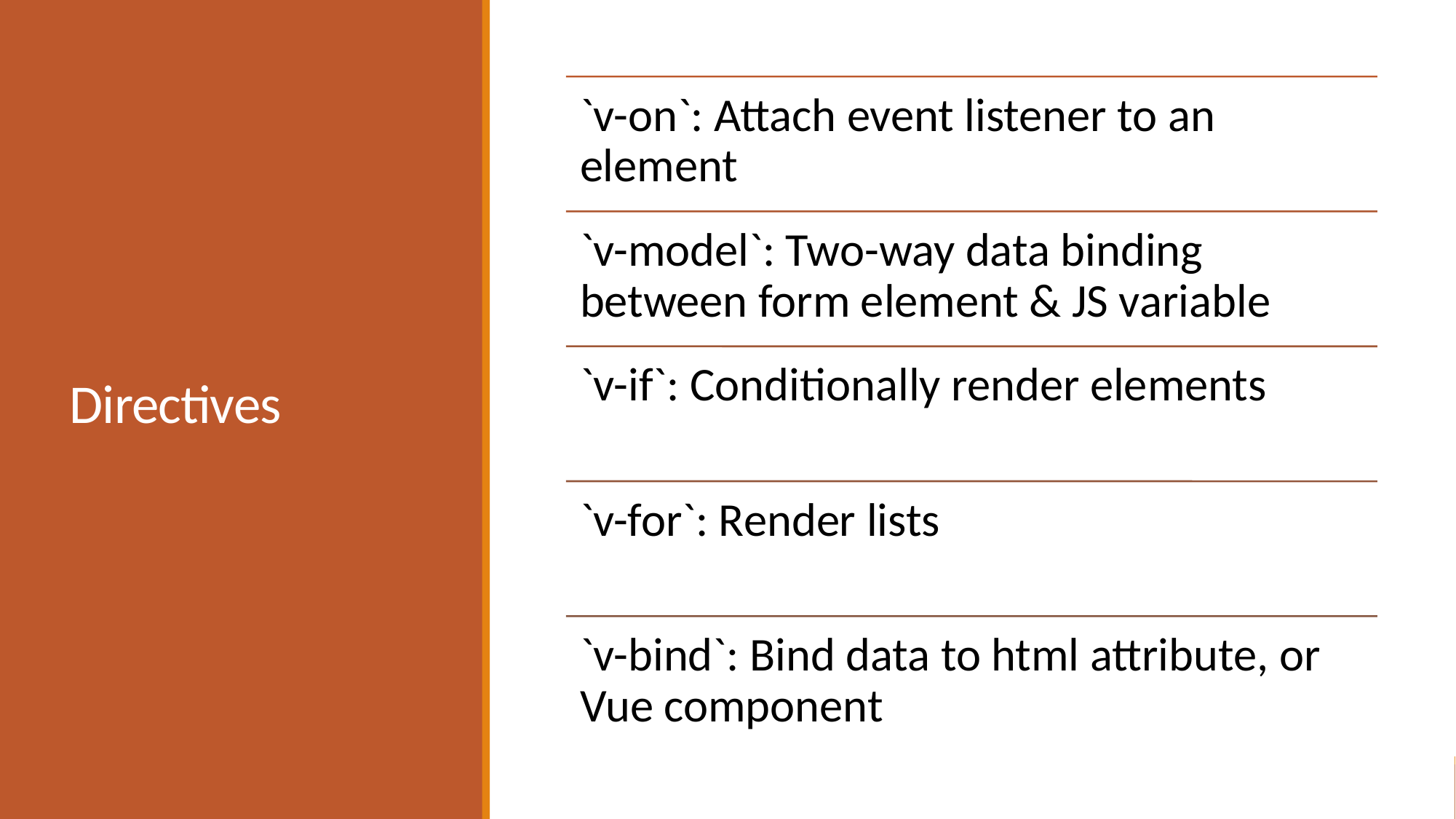

# Directives
`v-on`: Attach event listener to an element
`v-model`: Two-way data binding between form element & JS variable
`v-if`: Conditionally render elements
`v-for`: Render lists
`v-bind`: Bind data to html attribute, or Vue component